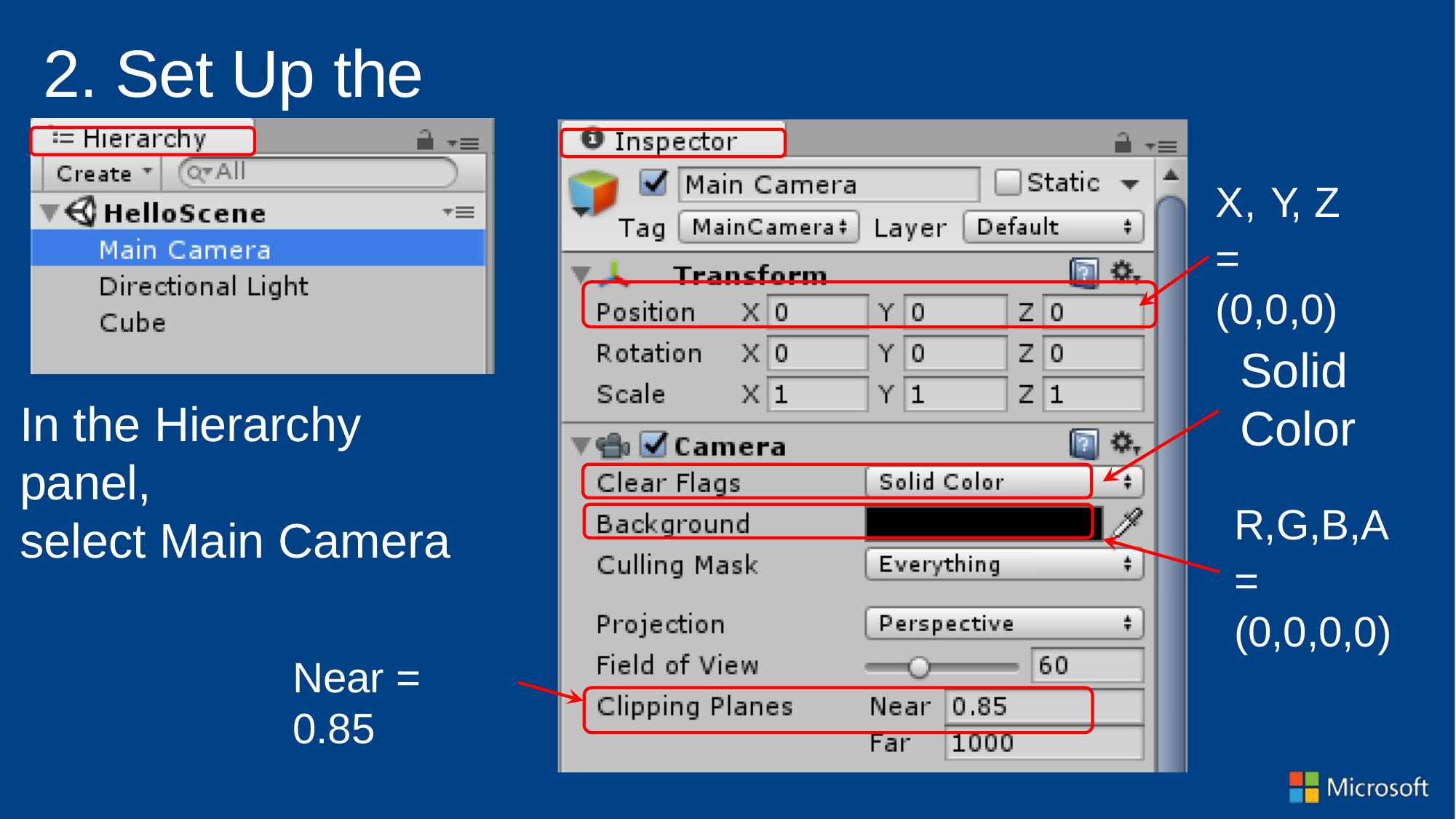

# 2. Set Up the Camera

X, Y, Z
= (0,0,0)

Solid
Color
R,G,B,A
= (0,0,0,0)
In the Hierarchy panel,
select Main Camera

Near = 0.85